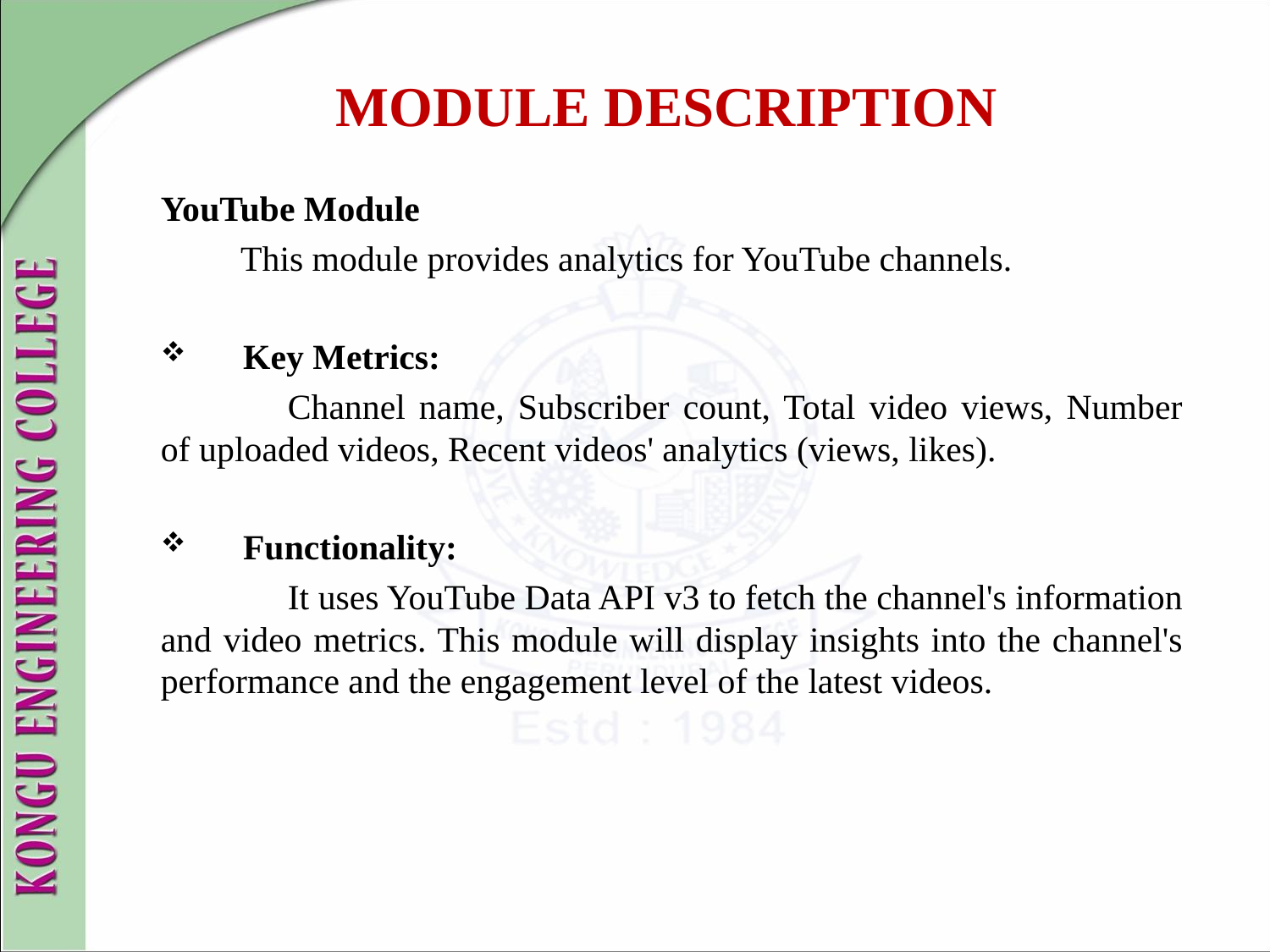

# MODULE DESCRIPTION
YouTube Module
         This module provides analytics for YouTube channels.

     Key Metrics:
	Channel name, Subscriber count, Total video views, Number of uploaded videos, Recent videos' analytics (views, likes).

     Functionality:
	It uses YouTube Data API v3 to fetch the channel's information and video metrics. This module will display insights into the channel's performance and the engagement level of the latest videos.